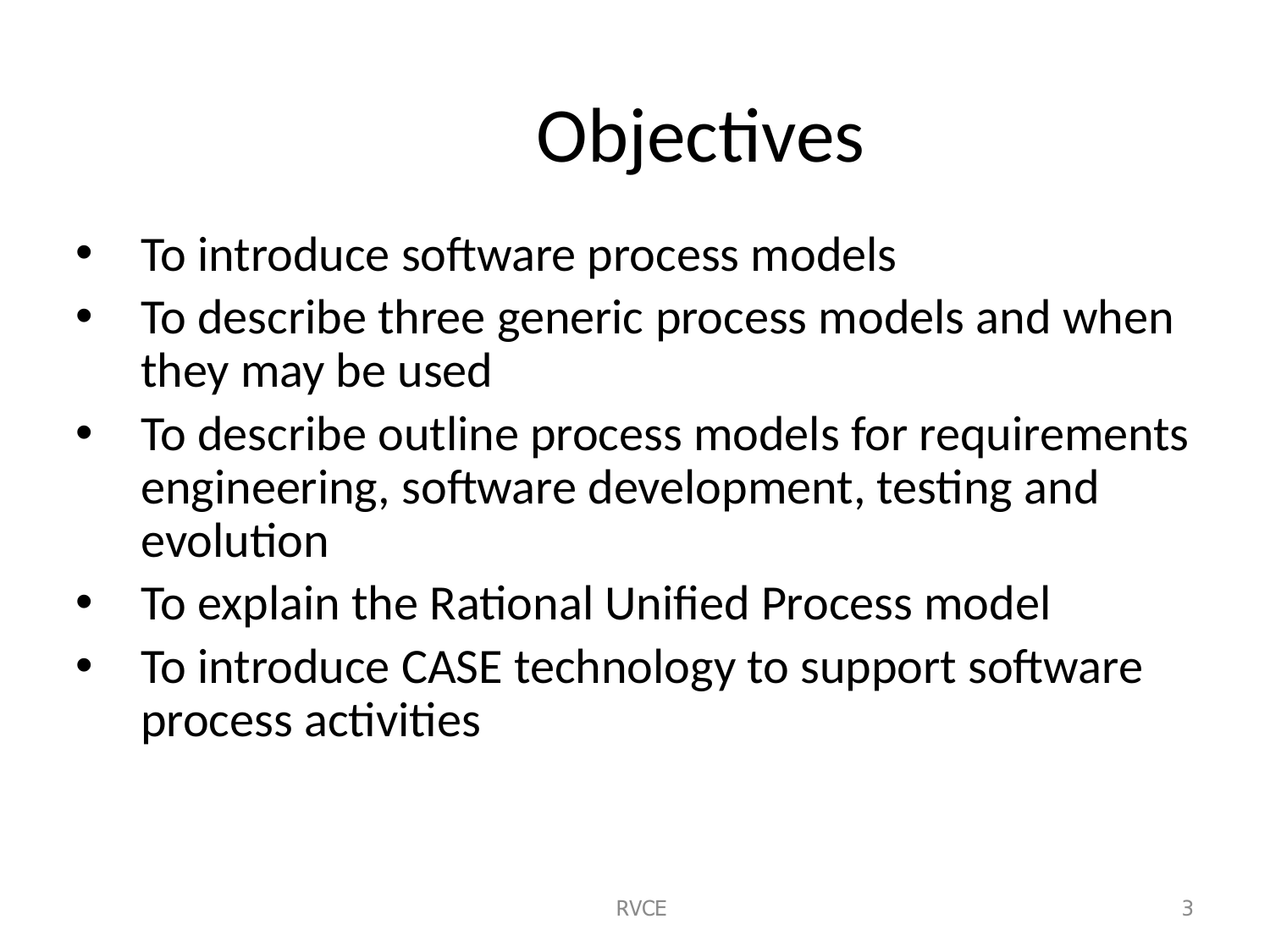

# Objectives
To introduce software process models
To describe three generic process models and when they may be used
To describe outline process models for requirements engineering, software development, testing and evolution
To explain the Rational Unified Process model
To introduce CASE technology to support software process activities
      RVCE
3